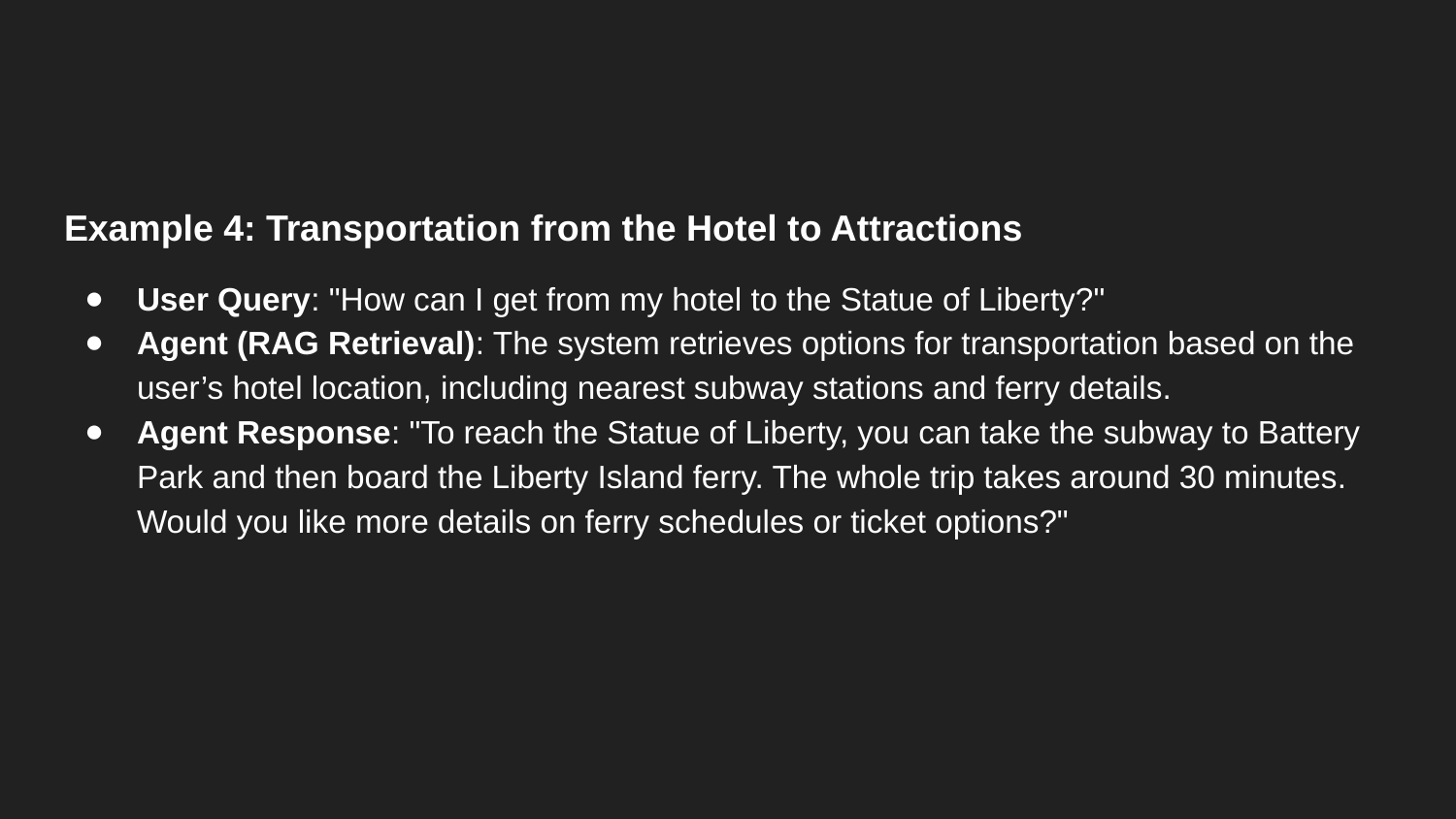

#
Example 4: Transportation from the Hotel to Attractions
User Query: "How can I get from my hotel to the Statue of Liberty?"
Agent (RAG Retrieval): The system retrieves options for transportation based on the user’s hotel location, including nearest subway stations and ferry details.
Agent Response: "To reach the Statue of Liberty, you can take the subway to Battery Park and then board the Liberty Island ferry. The whole trip takes around 30 minutes. Would you like more details on ferry schedules or ticket options?"